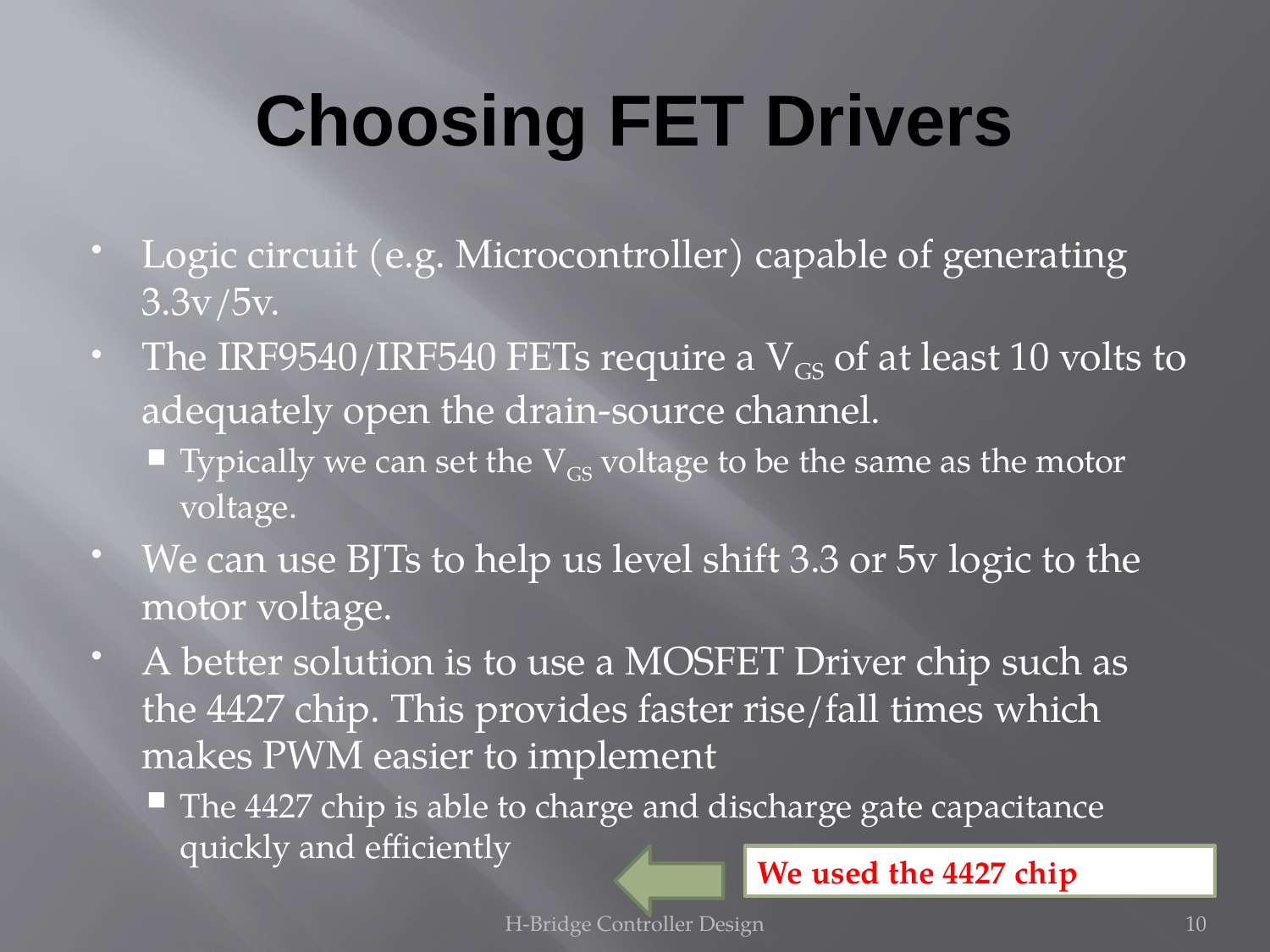

# Choosing FET Drivers
Logic circuit (e.g. Microcontroller) capable of generating 3.3v/5v.
The IRF9540/IRF540 FETs require a VGS of at least 10 volts to adequately open the drain-source channel.
Typically we can set the VGS voltage to be the same as the motor voltage.
We can use BJTs to help us level shift 3.3 or 5v logic to the motor voltage.
A better solution is to use a MOSFET Driver chip such as the 4427 chip. This provides faster rise/fall times which makes PWM easier to implement
The 4427 chip is able to charge and discharge gate capacitance quickly and efficiently

We used the 4427 chip
H-Bridge Controller Design
10